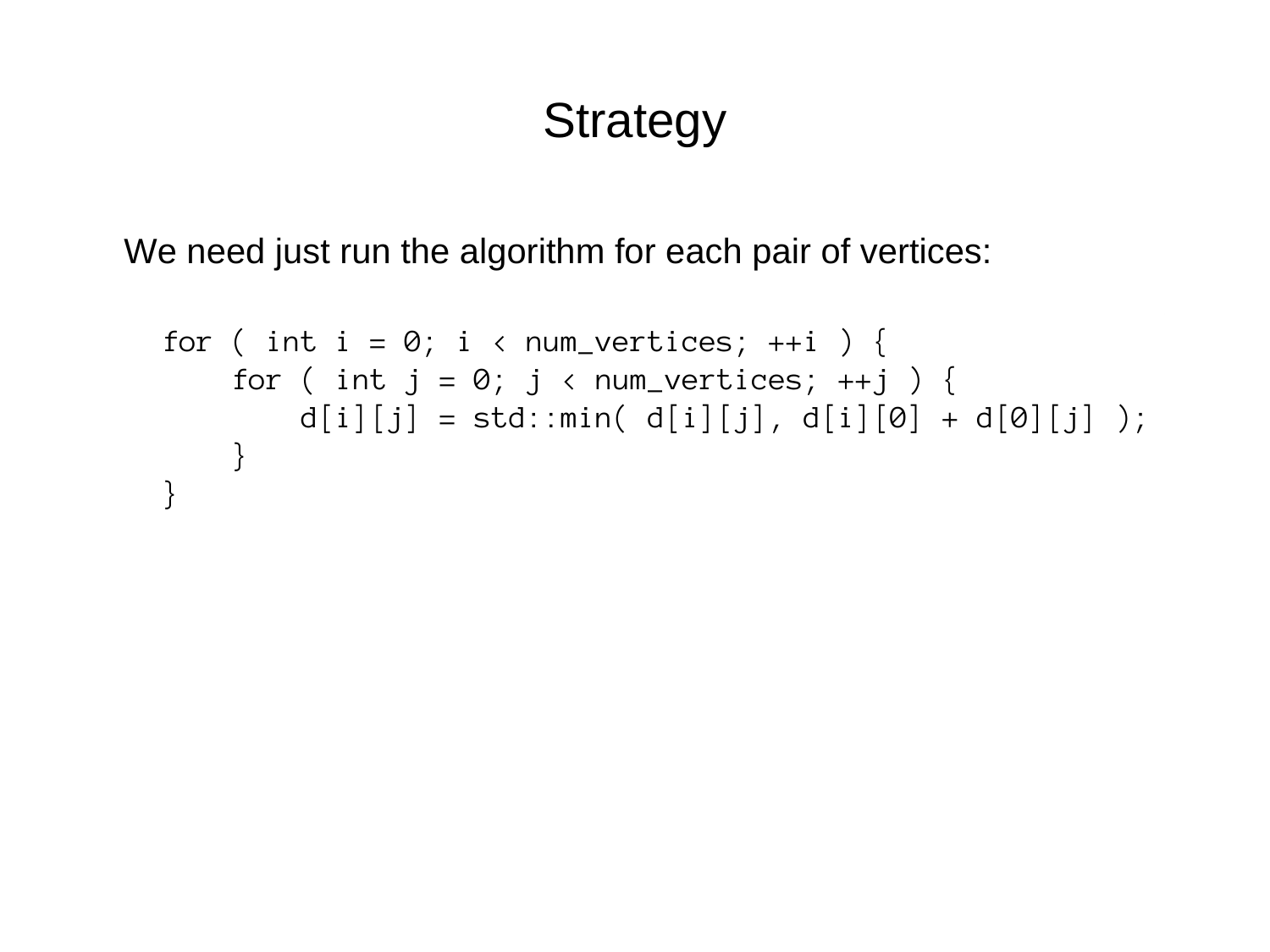

# Strategy
	We need just run the algorithm for each pair of vertices:

for ( int i = 0; i < num_vertices; ++i ) {
    for ( int j = 0; j < num_vertices; ++j ) {
        d[i][j] = std::min( d[i][j], d[i][0] + d[0][j] );
    }
}